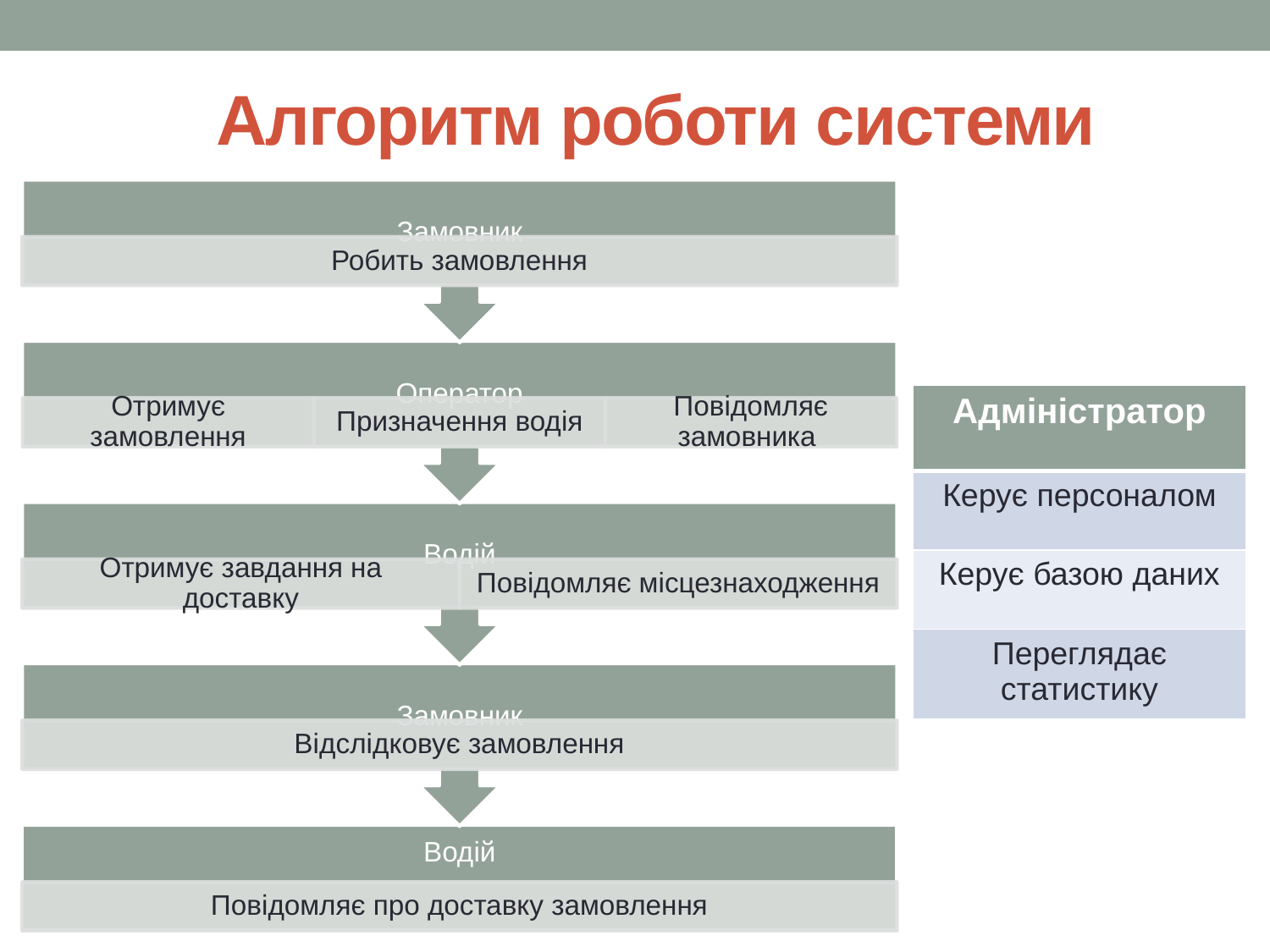

Алгоритм роботи системи
Водій
Повідомляє про доставку замовлення
Замовник
Відслідковує замовлення
Водій
Отримує завдання на доставку
Повідомляє місцезнаходження
Оператор
Отримує замовлення
Призначення водія
Повідомляє замовника
Замовник
Робить замовлення
| Адміністратор |
| --- |
| Керує персоналом |
| Керує базою даних |
| Переглядає статистику |